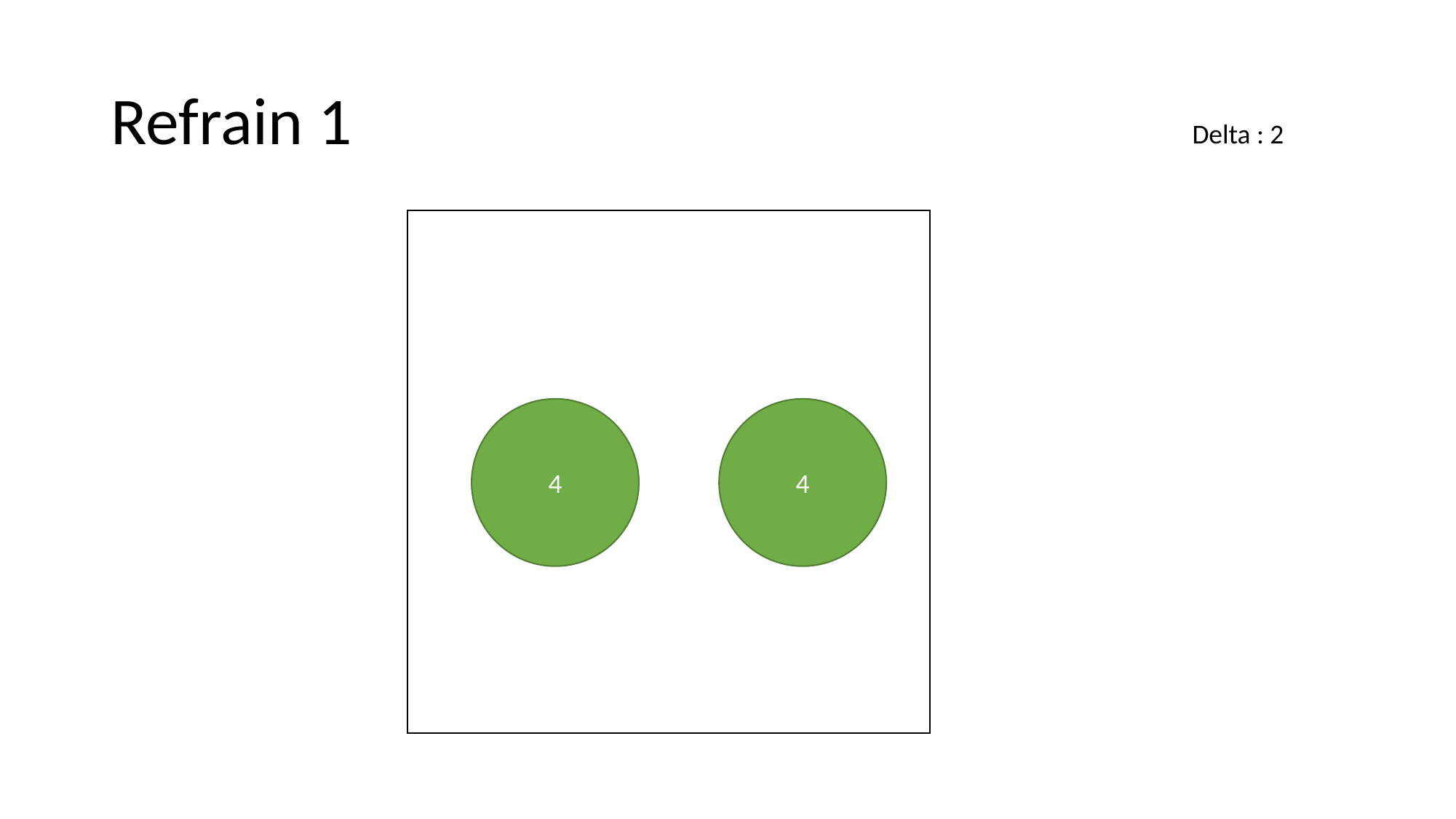

# Refrain 1
Delta : 2

4
4